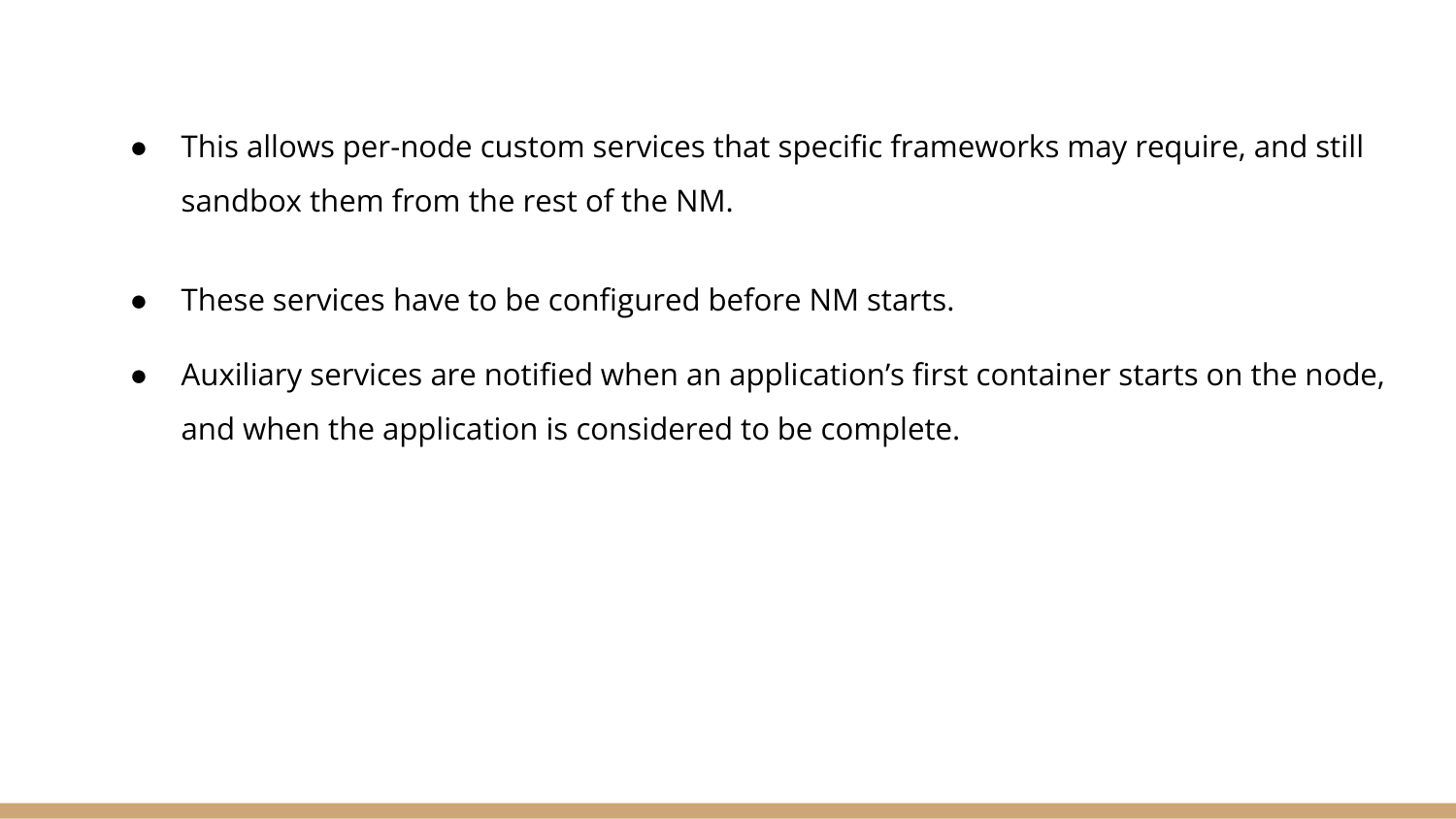

This allows per-node custom services that specific frameworks may require, and still sandbox them from the rest of the NM.
These services have to be configured before NM starts.
Auxiliary services are notified when an application’s first container starts on the node, and when the application is considered to be complete.